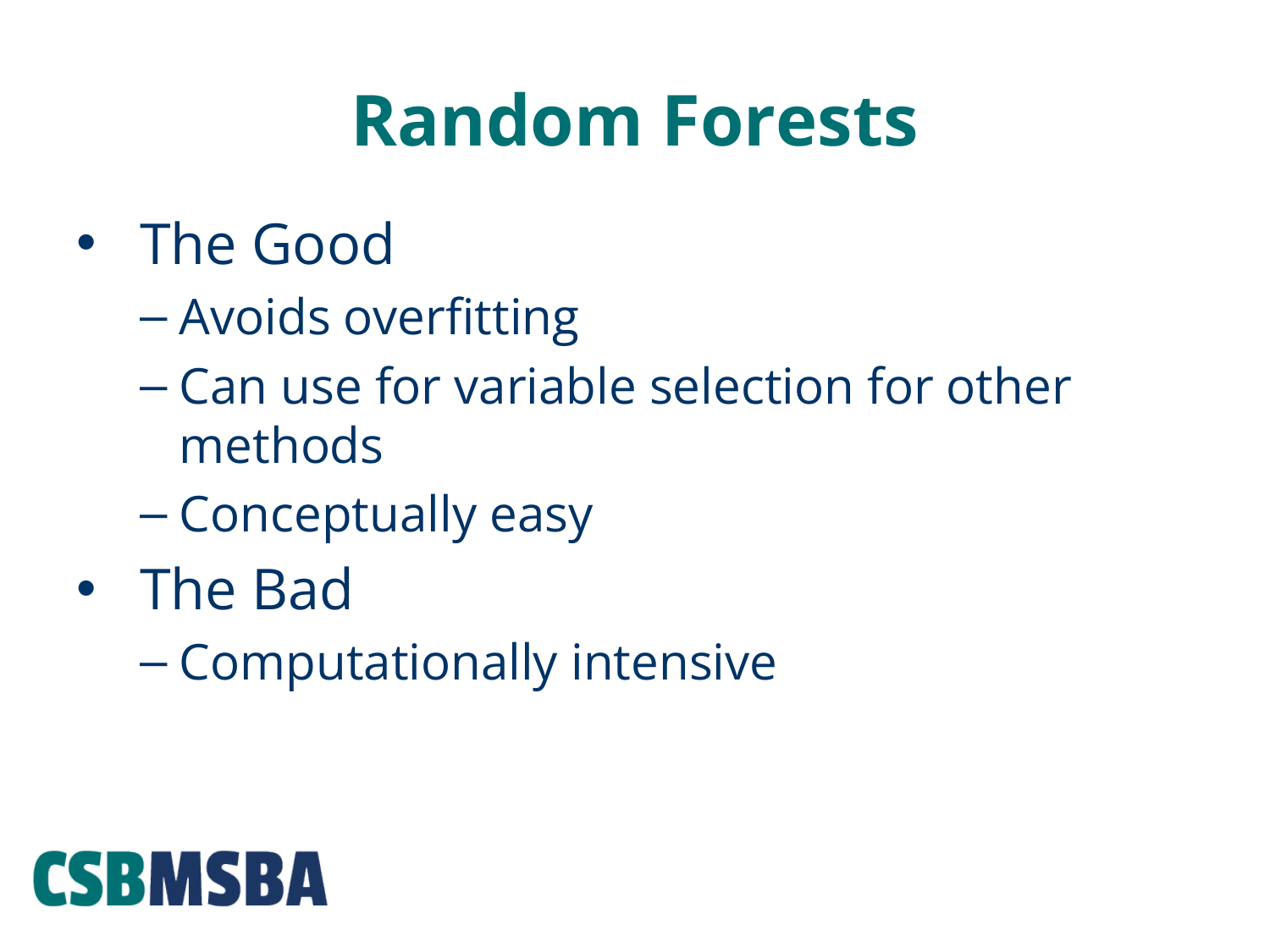

# Random Forests
The Good
Avoids overfitting
Can use for variable selection for other methods
Conceptually easy
The Bad
Computationally intensive